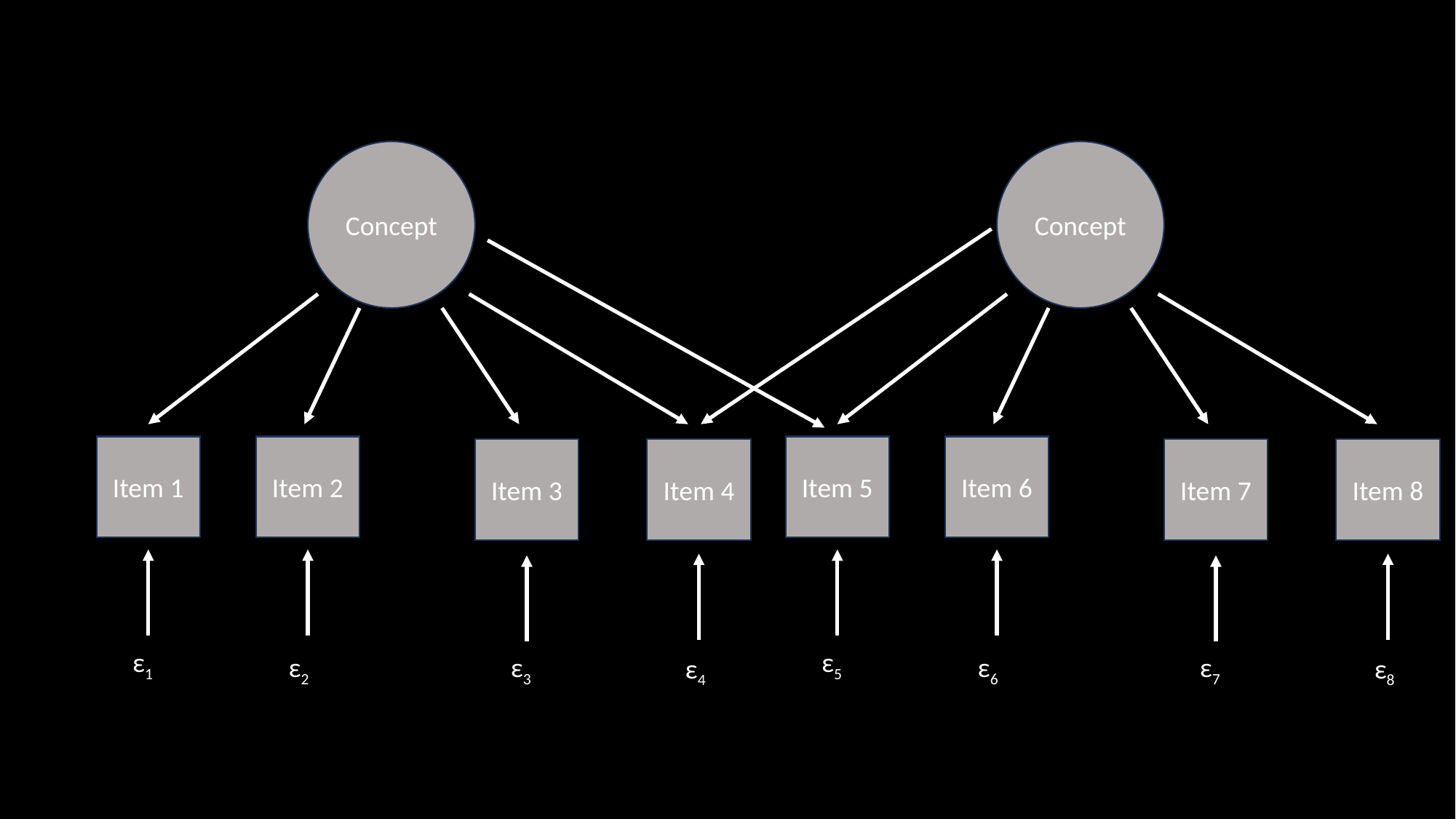

#
Concept
Concept
Item 1
Item 5
Item 2
Item 6
Item 3
Item 4
Item 7
Item 8
ε1
ε5
ε2
ε3
ε6
ε7
ε4
ε8